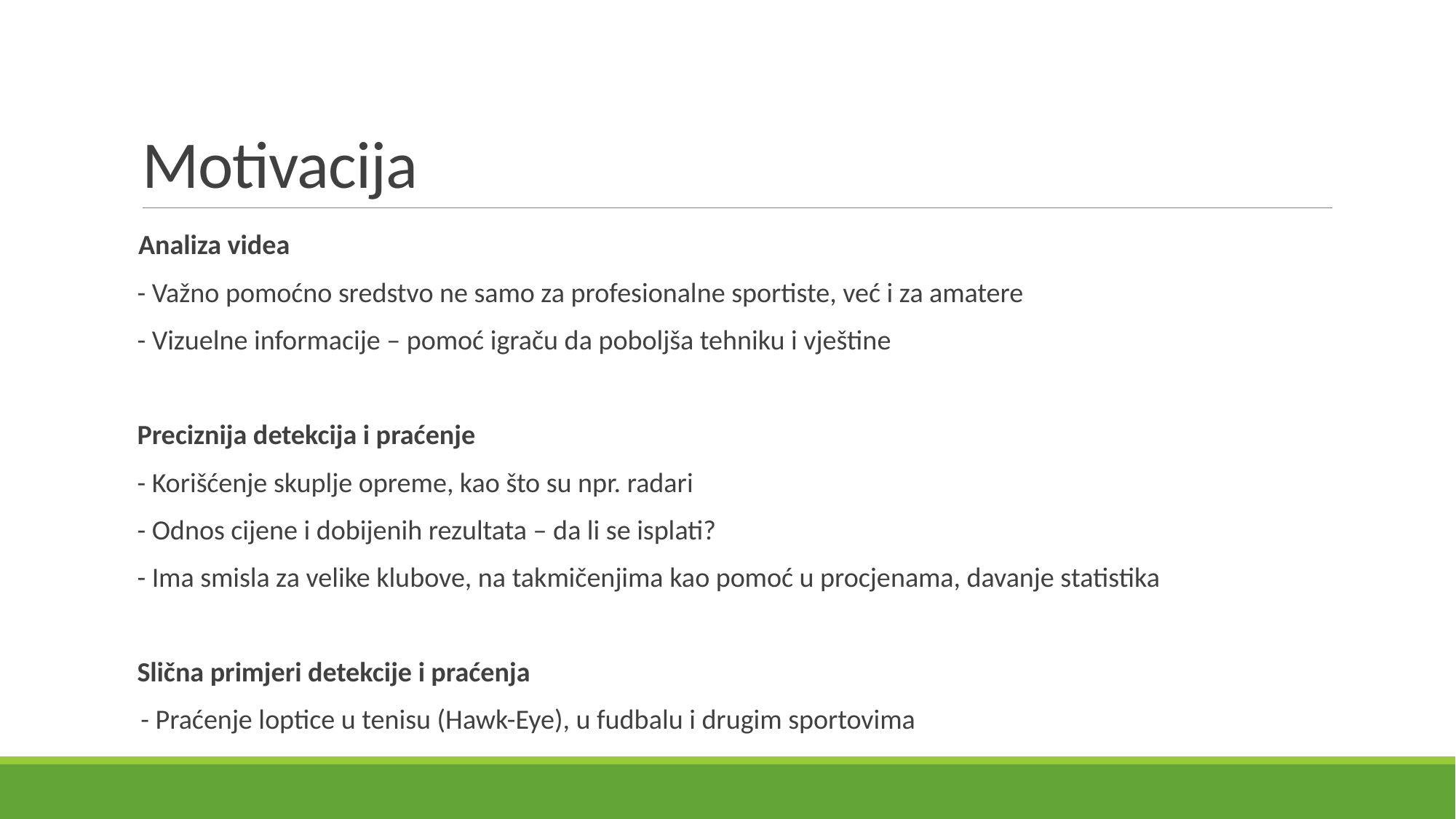

# Motivacija
 Analiza videa
 - Važno pomoćno sredstvo ne samo za profesionalne sportiste, već i za amatere
 - Vizuelne informacije – pomoć igraču da poboljša tehniku i vještine

 Preciznija detekcija i praćenje
 - Korišćenje skuplje opreme, kao što su npr. radari
 - Odnos cijene i dobijenih rezultata – da li se isplati?
 - Ima smisla za velike klubove, na takmičenjima kao pomoć u procjenama, davanje statistika

 Slična primjeri detekcije i praćenja
- Praćenje loptice u tenisu (Hawk-Eye), u fudbalu i drugim sportovima